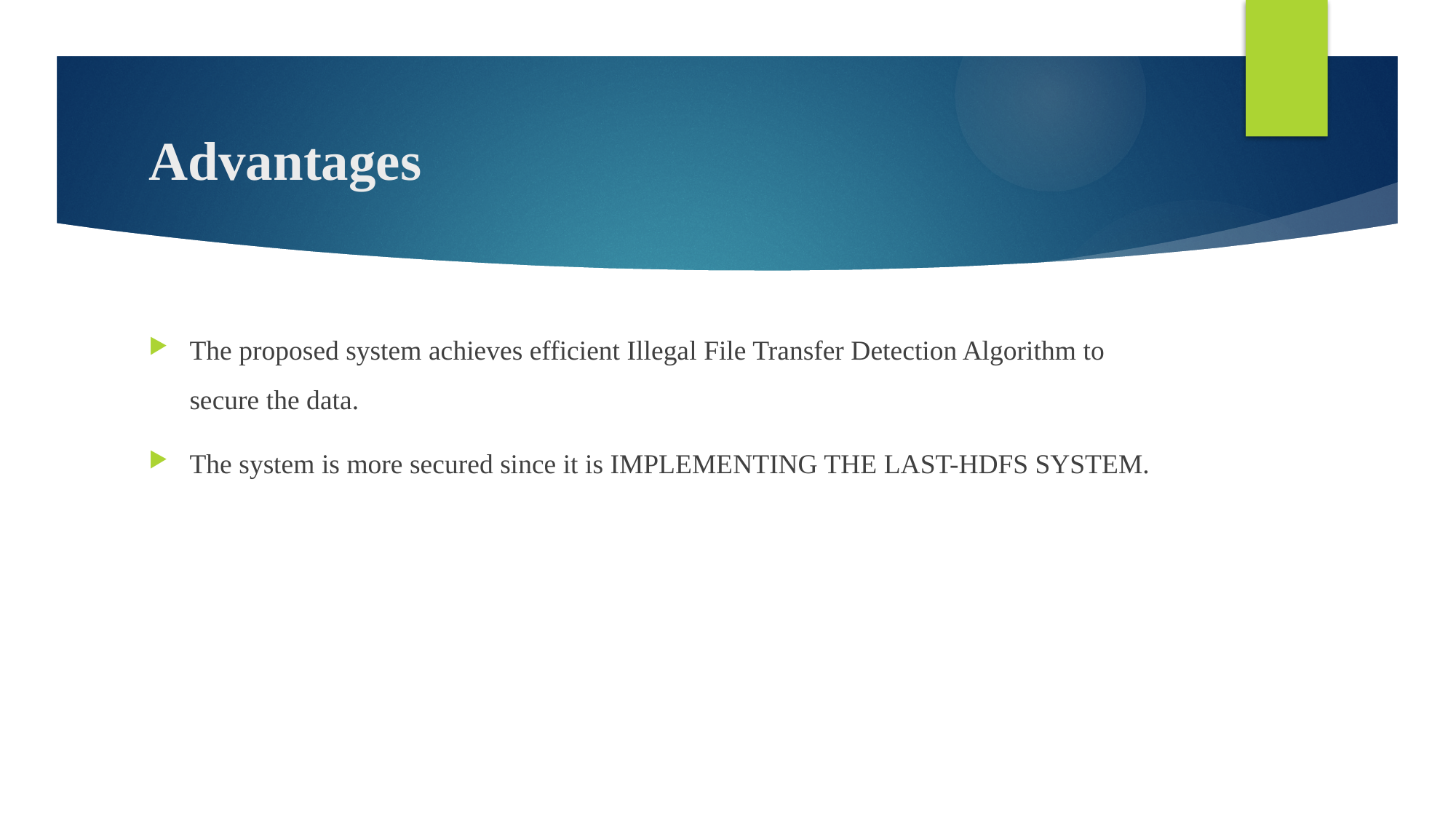

# Advantages
The proposed system achieves efficient Illegal File Transfer Detection Algorithm to secure the data.
The system is more secured since it is IMPLEMENTING THE LAST-HDFS SYSTEM.